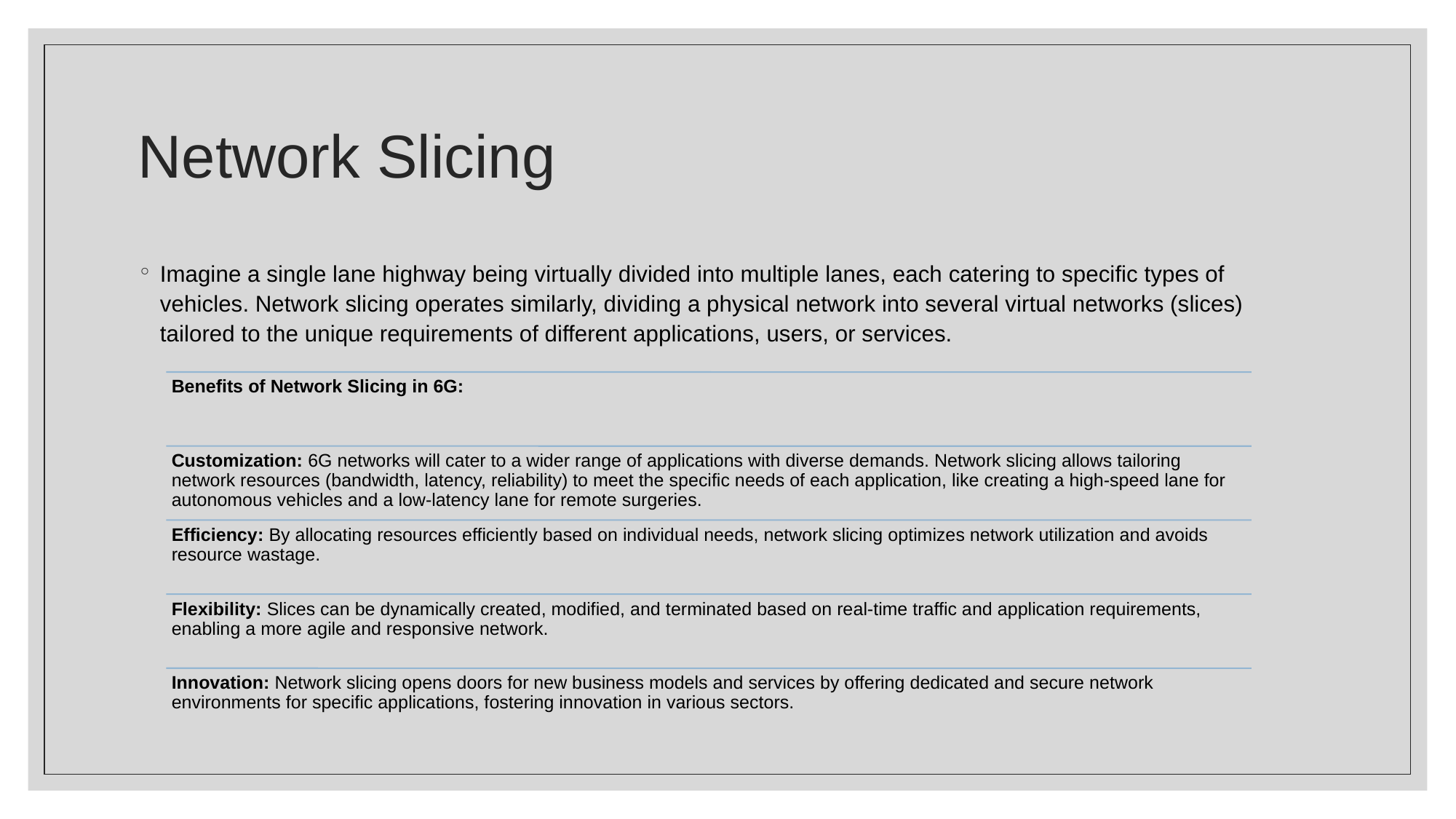

# Network Slicing
Imagine a single lane highway being virtually divided into multiple lanes, each catering to specific types of vehicles. Network slicing operates similarly, dividing a physical network into several virtual networks (slices) tailored to the unique requirements of different applications, users, or services.
Benefits of Network Slicing in 6G:
Customization: 6G networks will cater to a wider range of applications with diverse demands. Network slicing allows tailoring network resources (bandwidth, latency, reliability) to meet the specific needs of each application, like creating a high-speed lane for autonomous vehicles and a low-latency lane for remote surgeries.
Efficiency: By allocating resources efficiently based on individual needs, network slicing optimizes network utilization and avoids resource wastage.
Flexibility: Slices can be dynamically created, modified, and terminated based on real-time traffic and application requirements, enabling a more agile and responsive network.
Innovation: Network slicing opens doors for new business models and services by offering dedicated and secure network environments for specific applications, fostering innovation in various sectors.